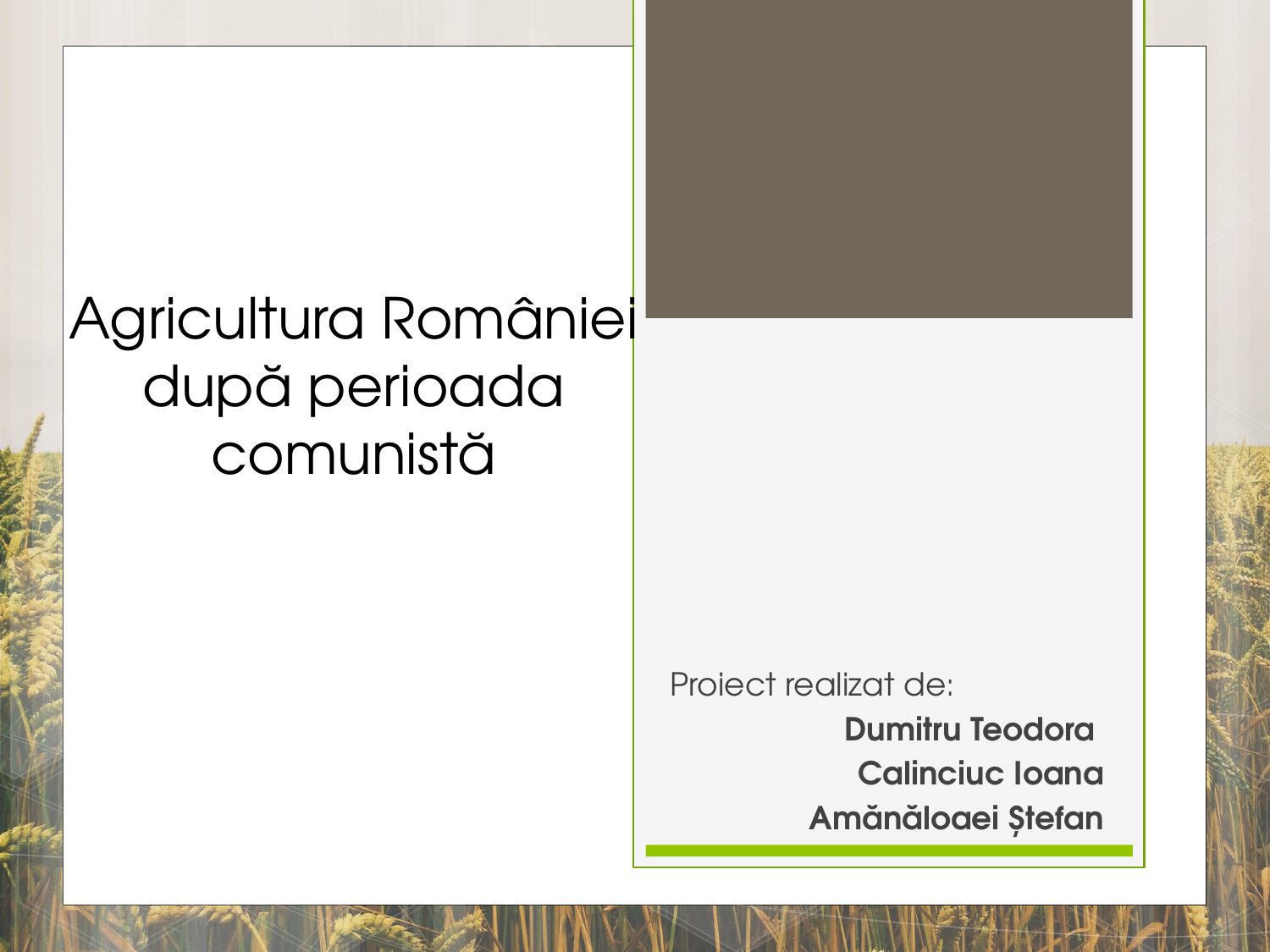

# Agricultura României după perioada comunistă

Proiect realizat de:
Dumitru Teodora
Calinciuc Ioana
Amănăloaei Ştefan